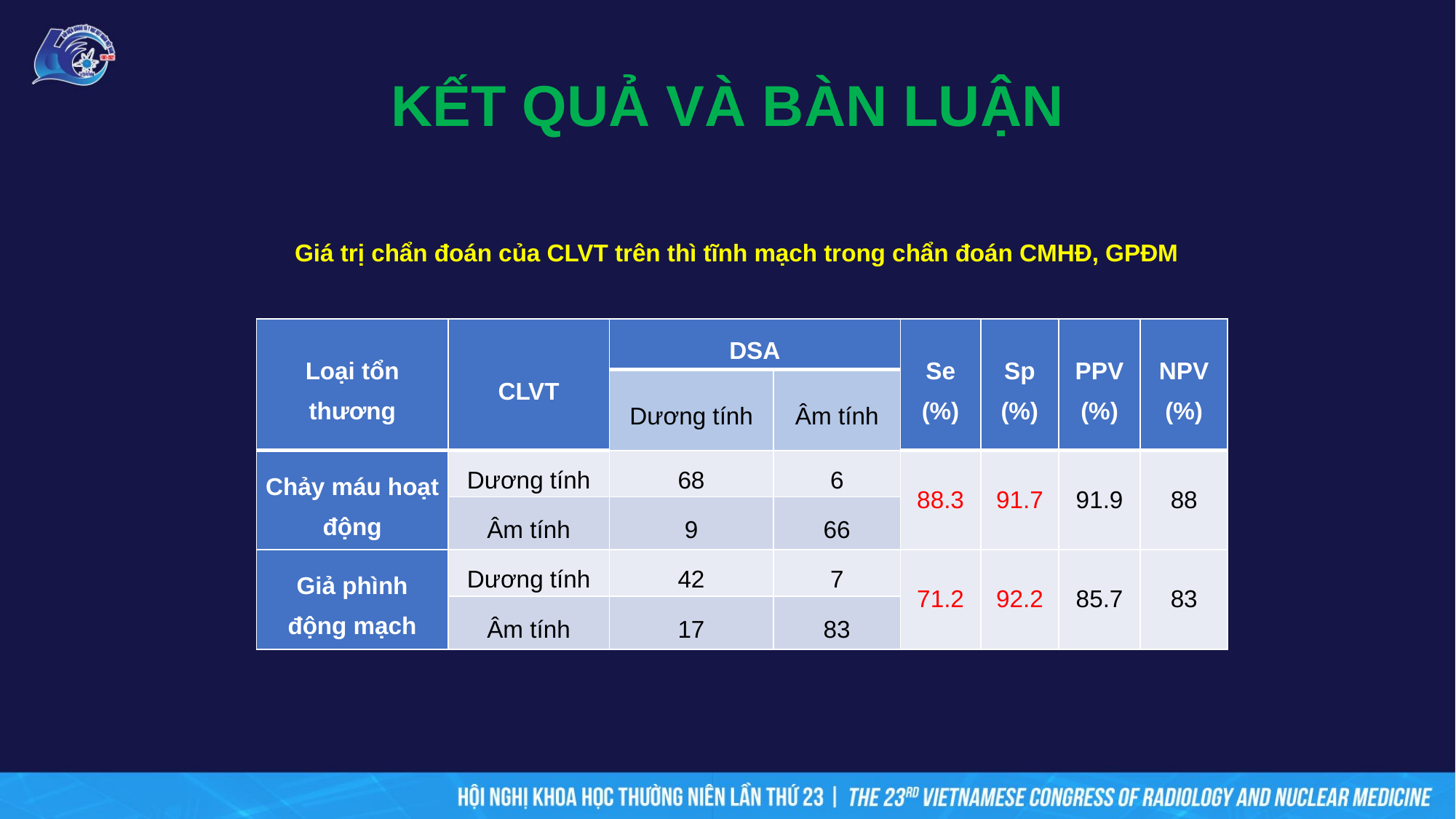

# KẾT QUẢ VÀ BÀN LUẬN
Giá trị chẩn đoán của CLVT trên thì tĩnh mạch trong chẩn đoán CMHĐ, GPĐM
| Loại tổn thương | CLVT | DSA |  | Se (%) | Sp (%) | PPV (%) | NPV (%) |
| --- | --- | --- | --- | --- | --- | --- | --- |
|  |  | Dương tính | Âm tính |  |  |  |  |
| Chảy máu hoạt động | Dương tính | 68 | 6 | 88.3 | 91.7 | 91.9 | 88 |
|  | Âm tính | 9 | 66 |  |  |  |  |
| Giả phình động mạch | Dương tính | 42 | 7 | 71.2 | 92.2 | 85.7 | 83 |
|  | Âm tính | 17 | 83 |  |  |  |  |